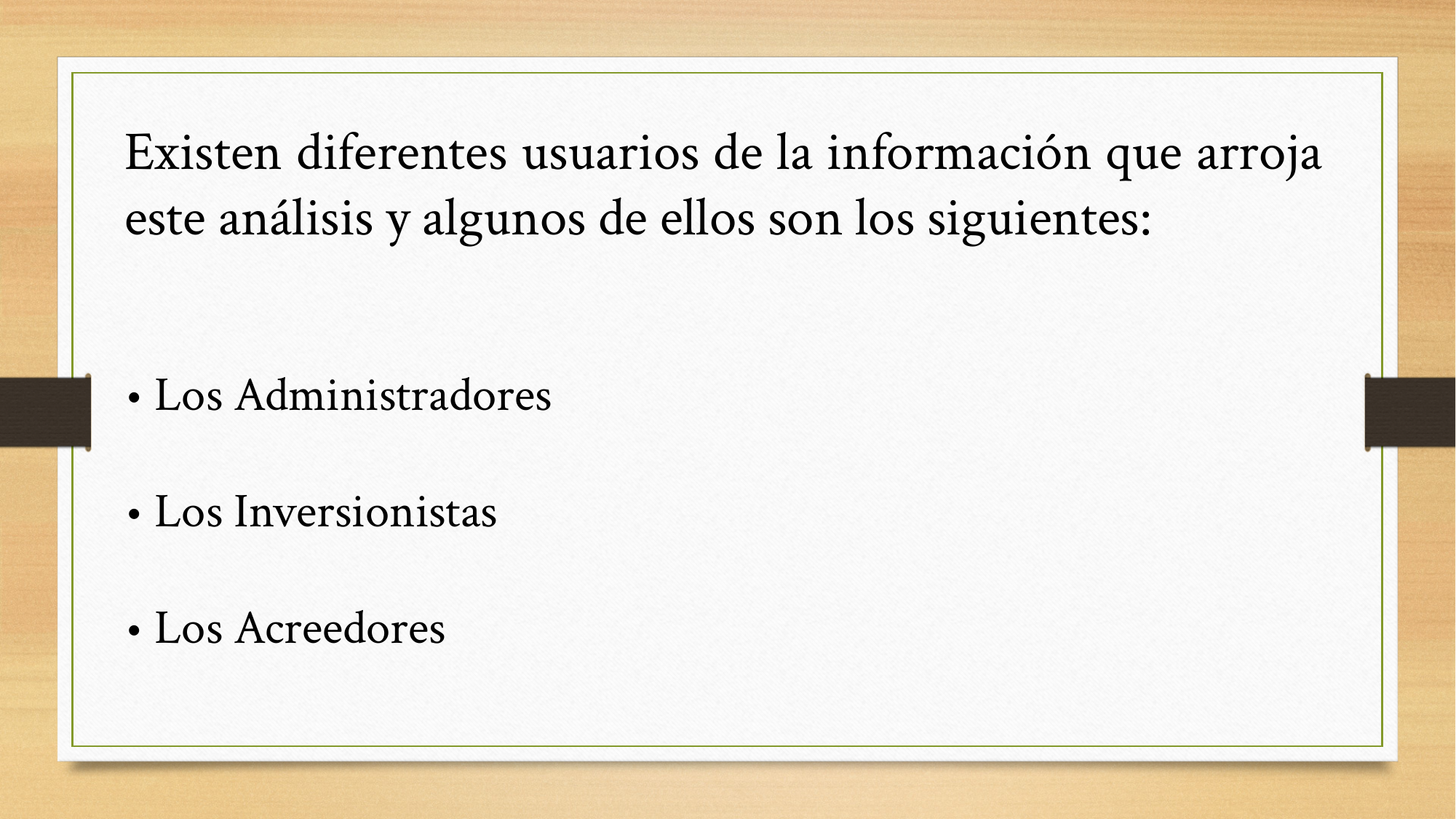

Existen diferentes usuarios de la información que arroja este análisis y algunos de ellos son los siguientes:

• Los Administradores

• Los Inversionistas

• Los Acreedores